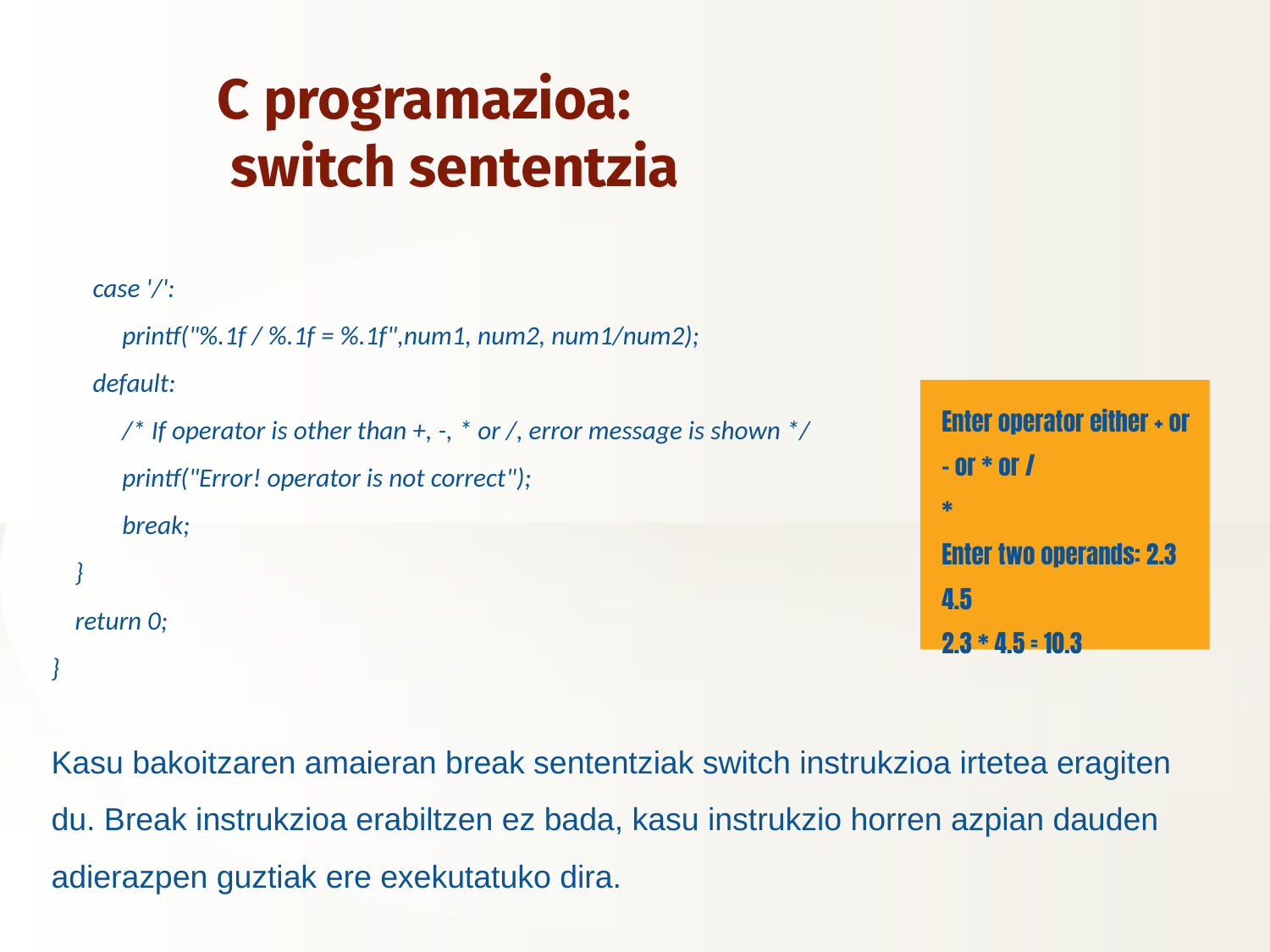

C programazioa:
 switch sententzia

       case '/':
            printf("%.1f / %.1f = %.1f",num1, num2, num1/num2);
       default:
            /* If operator is other than +, -, * or /, error message is shown */
            printf("Error! operator is not correct");
            break;
    }
    return 0;
}
Kasu bakoitzaren amaieran break sententziak switch instrukzioa irtetea eragiten du. Break instrukzioa erabiltzen ez bada, kasu instrukzio horren azpian dauden adierazpen guztiak ere exekutatuko dira.

Enter operator either + or - or * or /
*
Enter two operands: 2.3
4.5
2.3 * 4.5 = 10.3